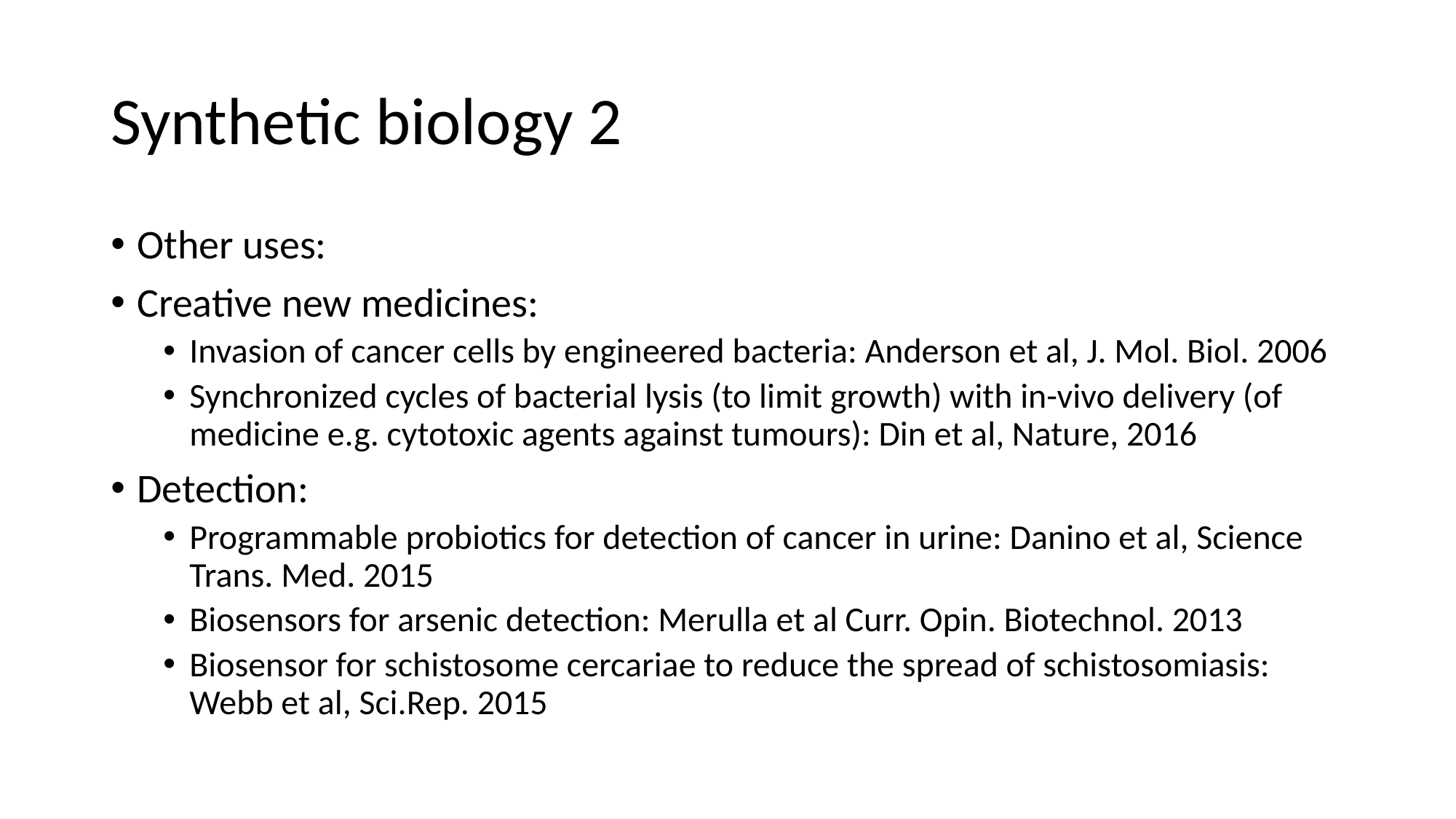

# Synthetic biology 2
Other uses:
Creative new medicines:
Invasion of cancer cells by engineered bacteria: Anderson et al, J. Mol. Biol. 2006
Synchronized cycles of bacterial lysis (to limit growth) with in-vivo delivery (of medicine e.g. cytotoxic agents against tumours): Din et al, Nature, 2016
Detection:
Programmable probiotics for detection of cancer in urine: Danino et al, Science Trans. Med. 2015
Biosensors for arsenic detection: Merulla et al Curr. Opin. Biotechnol. 2013
Biosensor for schistosome cercariae to reduce the spread of schistosomiasis: Webb et al, Sci.Rep. 2015